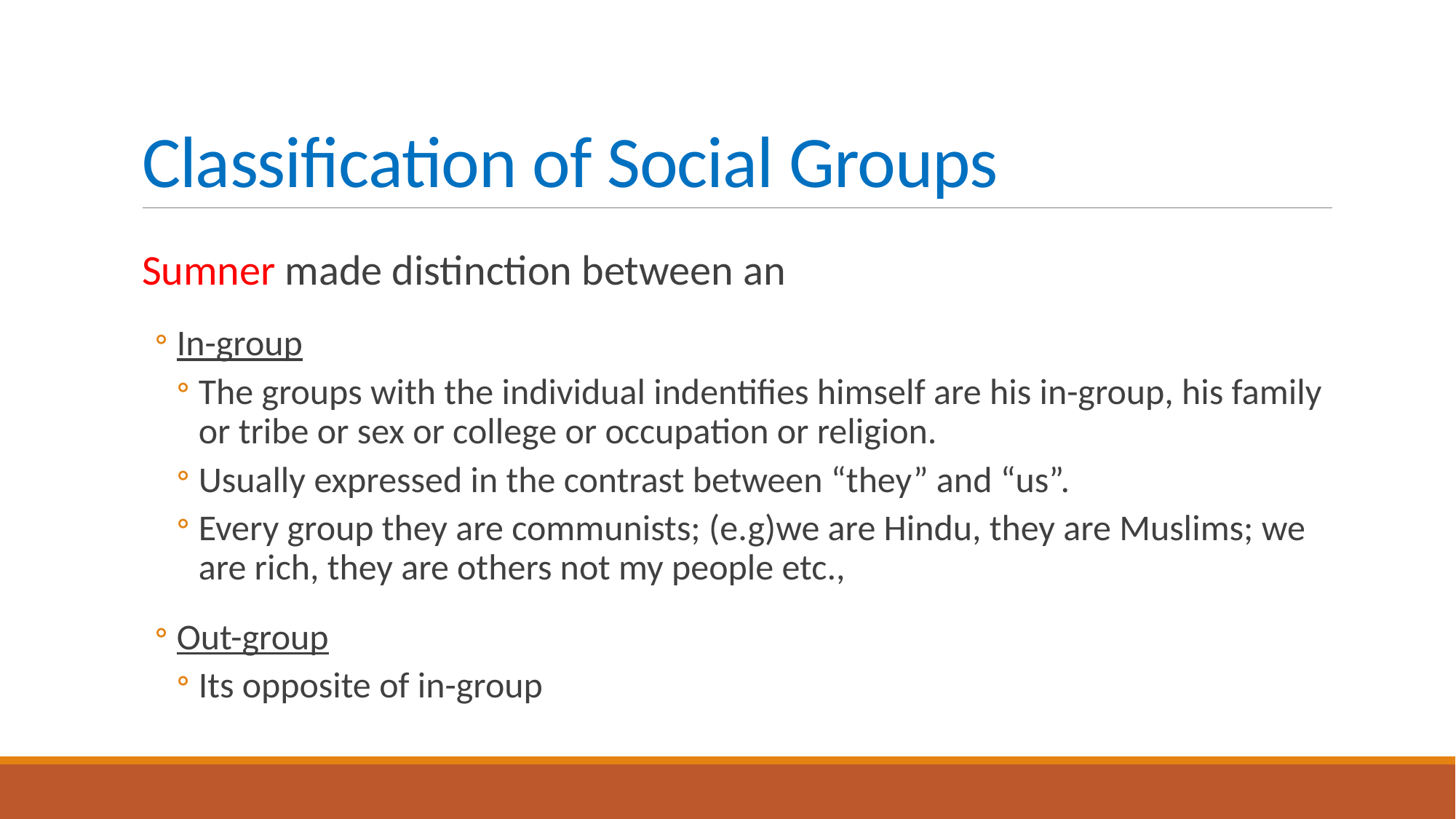

# Classification of Social Groups
Sumner made distinction between an
In-group
The groups with the individual indentifies himself are his in-group, his family or tribe or sex or college or occupation or religion.
Usually expressed in the contrast between “they” and “us”.
Every group they are communists; (e.g)we are Hindu, they are Muslims; we are rich, they are others not my people etc.,
Out-group
Its opposite of in-group